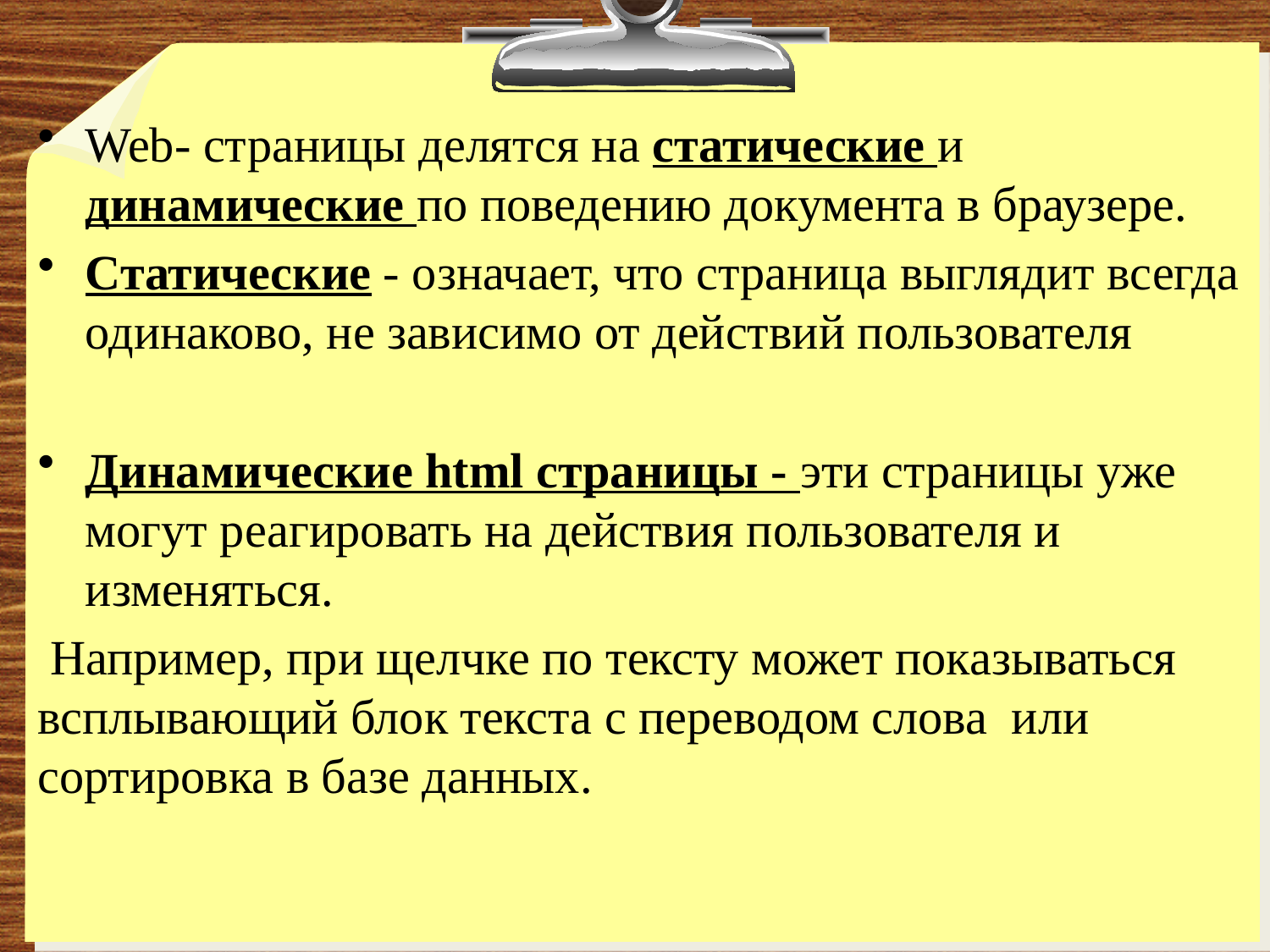

Web- страницы делятся на статические и динамические по поведению документа в браузере.
Статические - означает, что страница выглядит всегда одинаково, не зависимо от действий пользователя

Динамические html страницы - эти страницы уже могут реагировать на действия пользователя и изменяться.
 Например, при щелчке по тексту может показываться всплывающий блок текста с переводом слова  или сортировка в базе данных.